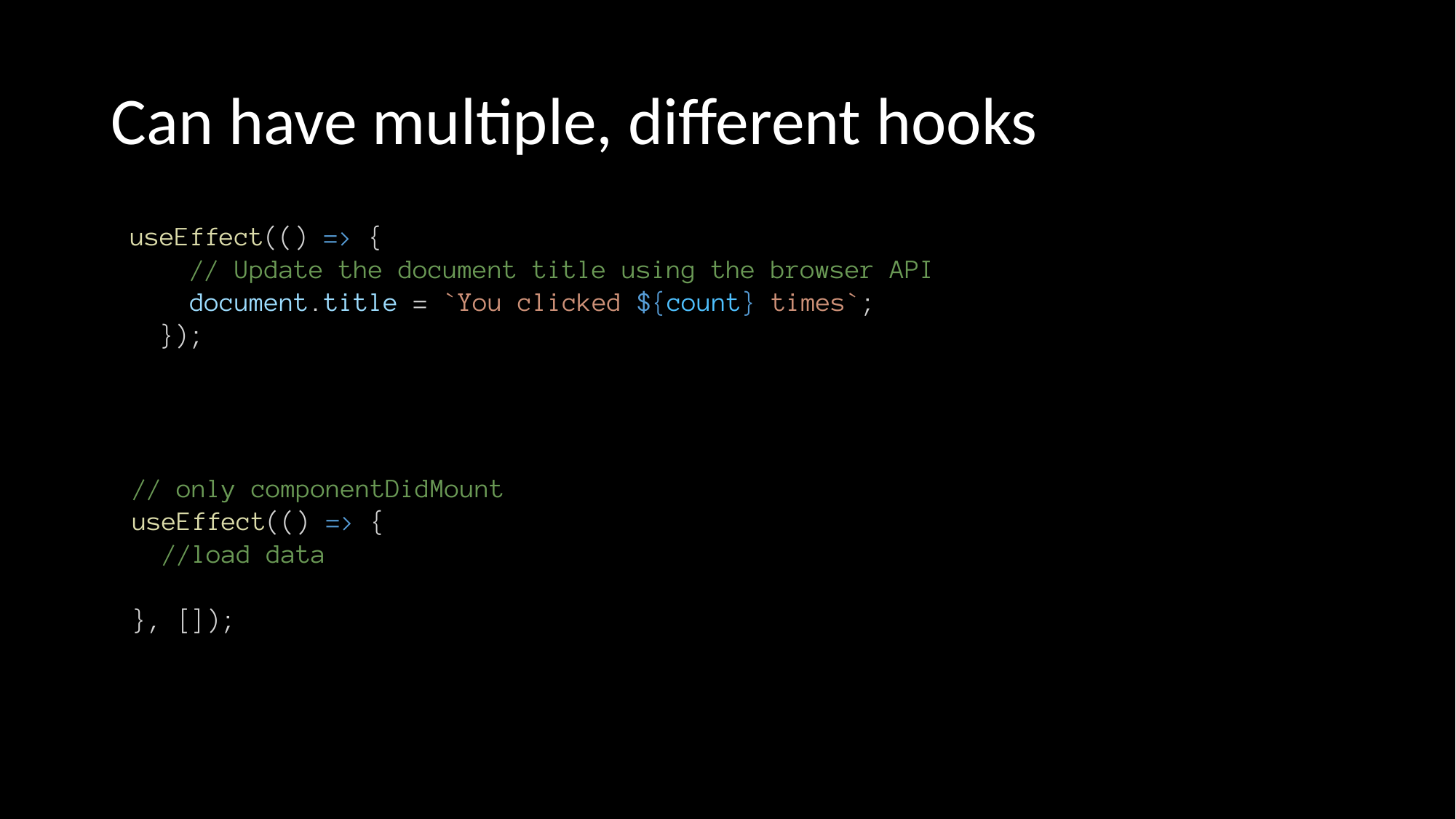

# Can have multiple, different hooks
useEffect(() => {
    // Update the document title using the browser API
    document.title = `You clicked ${count} times`;
  });
  // only componentDidMount
  useEffect(() => {
    //load data
  }, []);